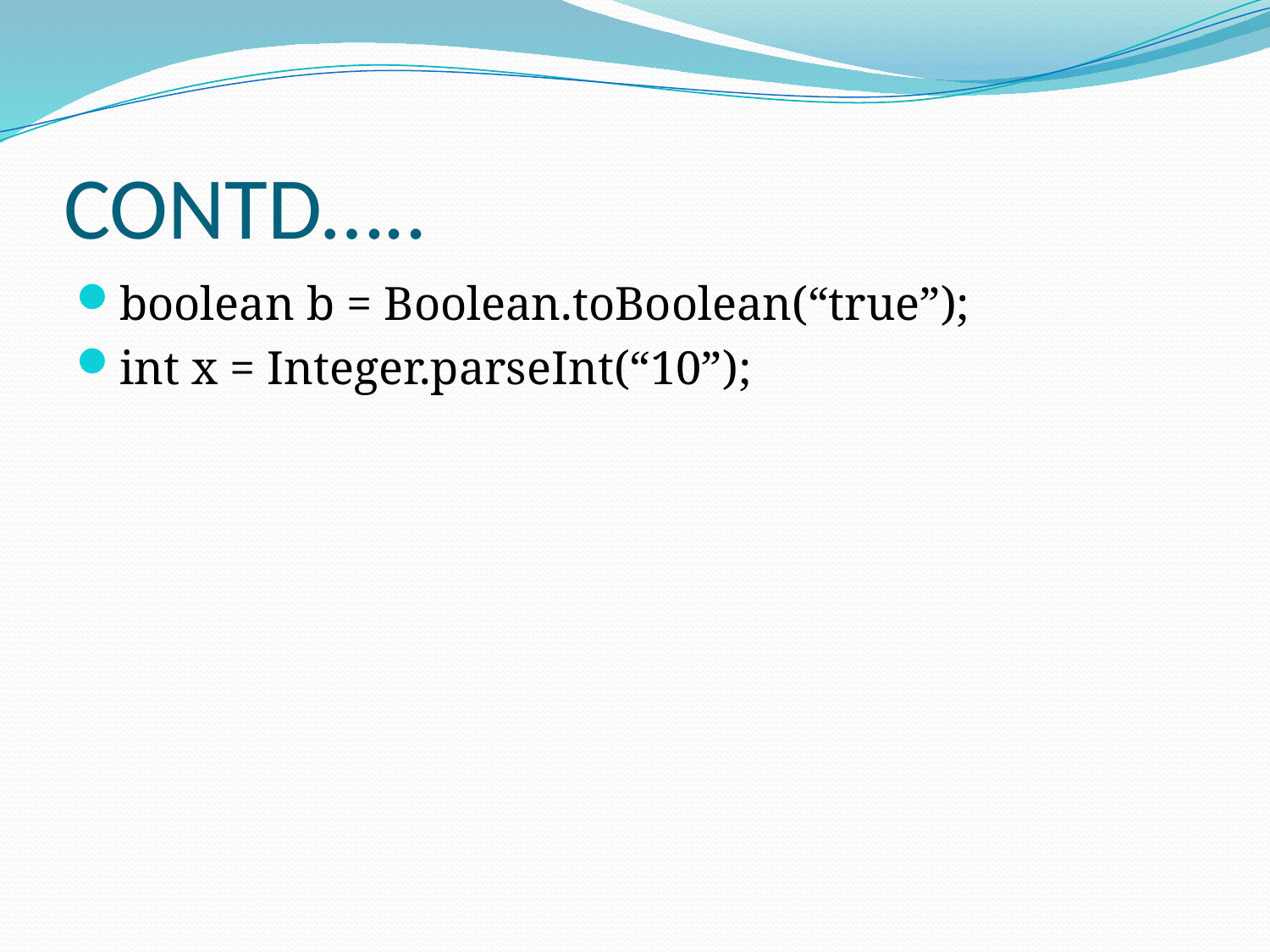

# CONTD…..
boolean b = Boolean.toBoolean(“true”);
int x = Integer.parseInt(“10”);